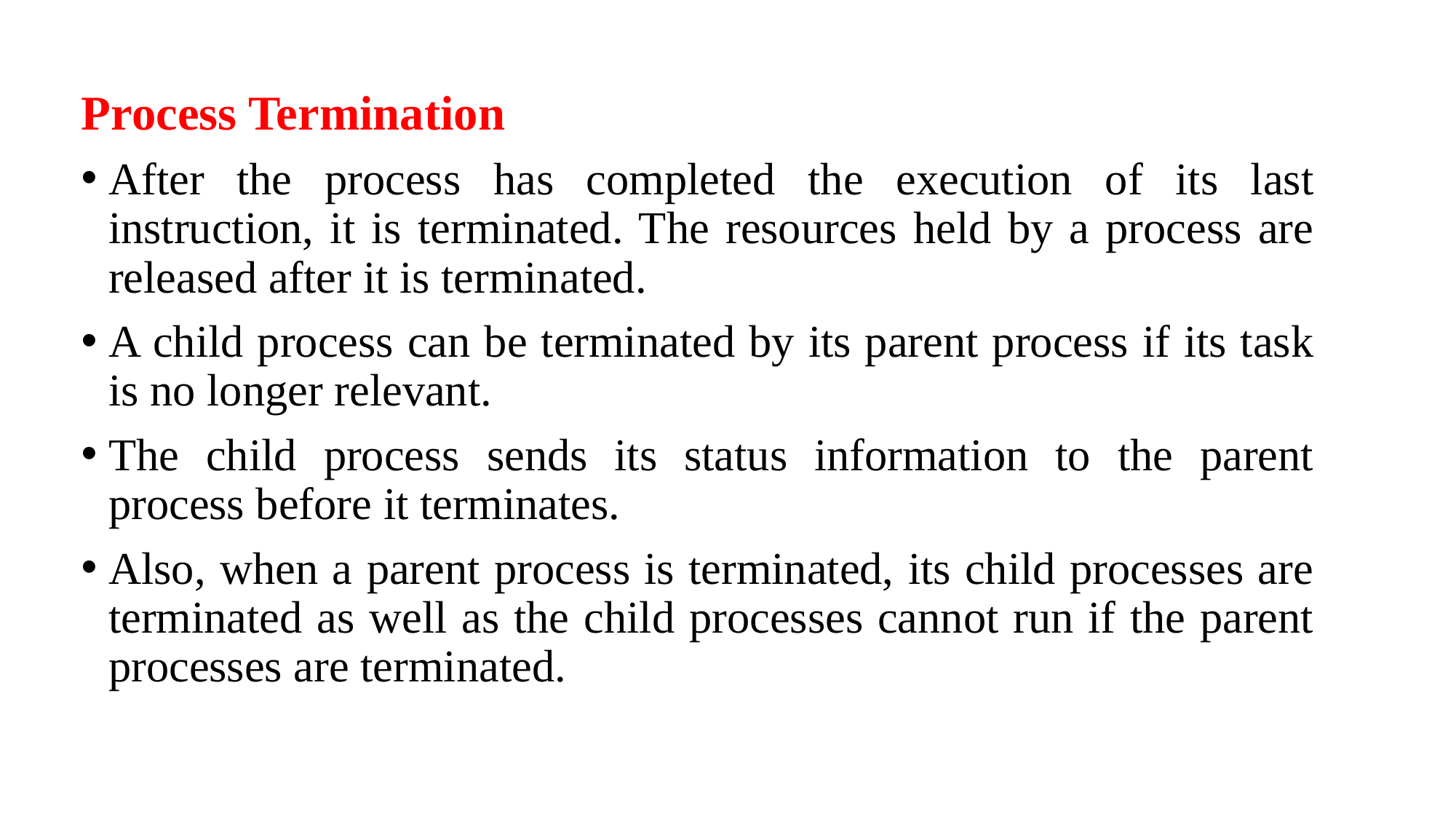

Process Termination
After the process has completed the execution of its last instruction, it is terminated. The resources held by a process are released after it is terminated.
A child process can be terminated by its parent process if its task is no longer relevant.
The child process sends its status information to the parent process before it terminates.
Also, when a parent process is terminated, its child processes are terminated as well as the child processes cannot run if the parent processes are terminated.